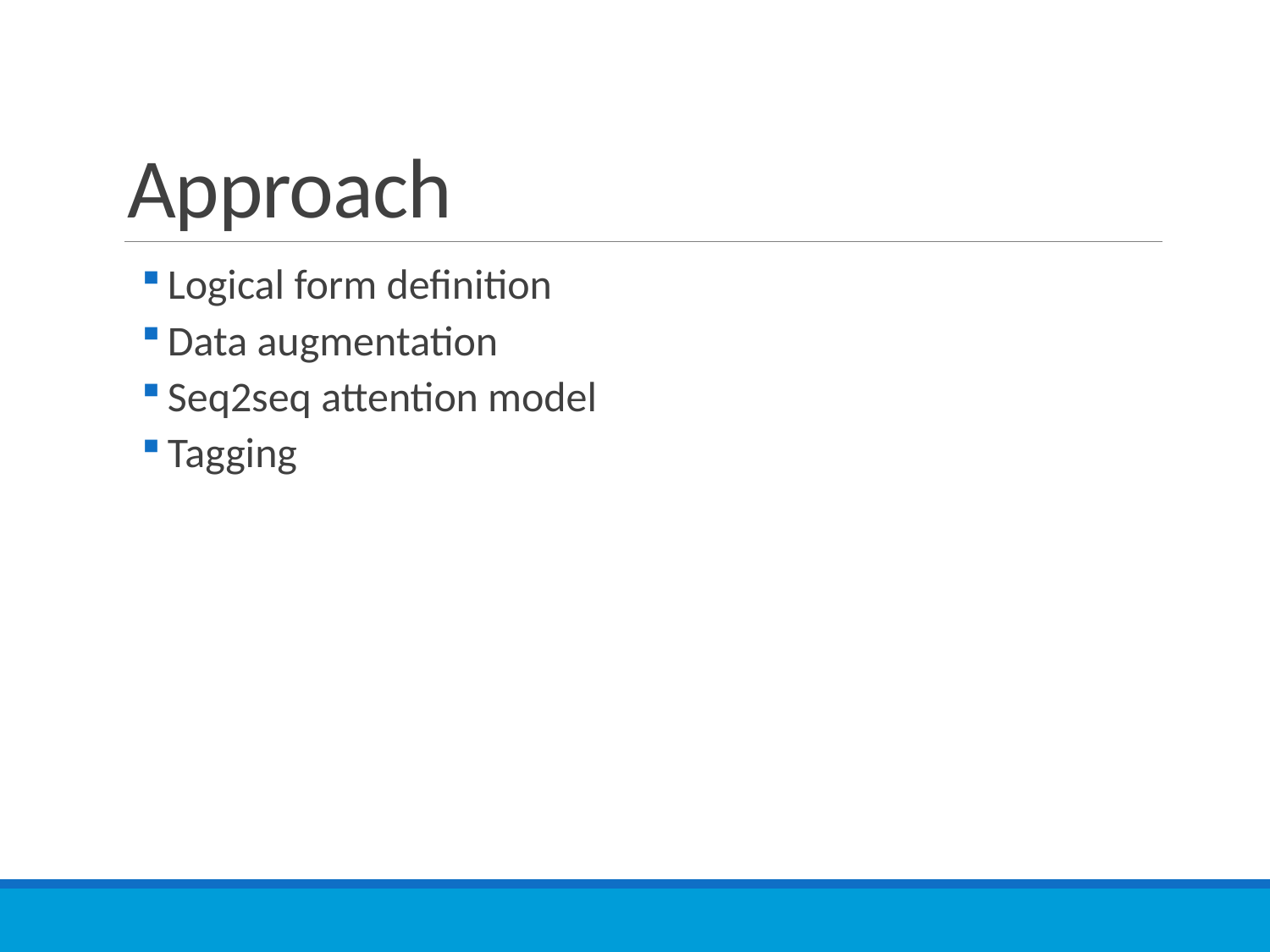

# Approach
Logical form definition
Data augmentation
Seq2seq attention model
Tagging